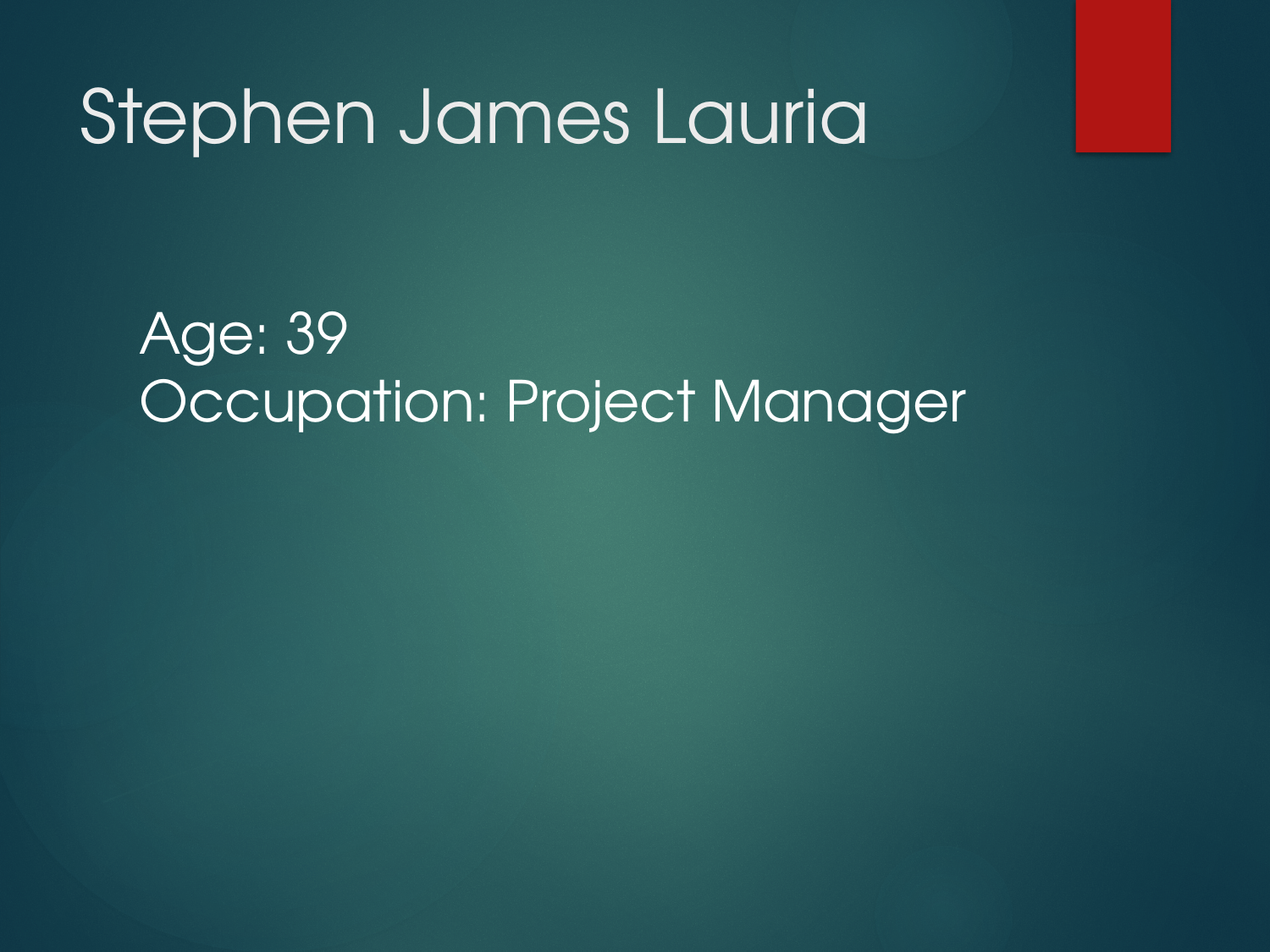

# Stephen James Lauria

Age: 39
Occupation: Project Manager